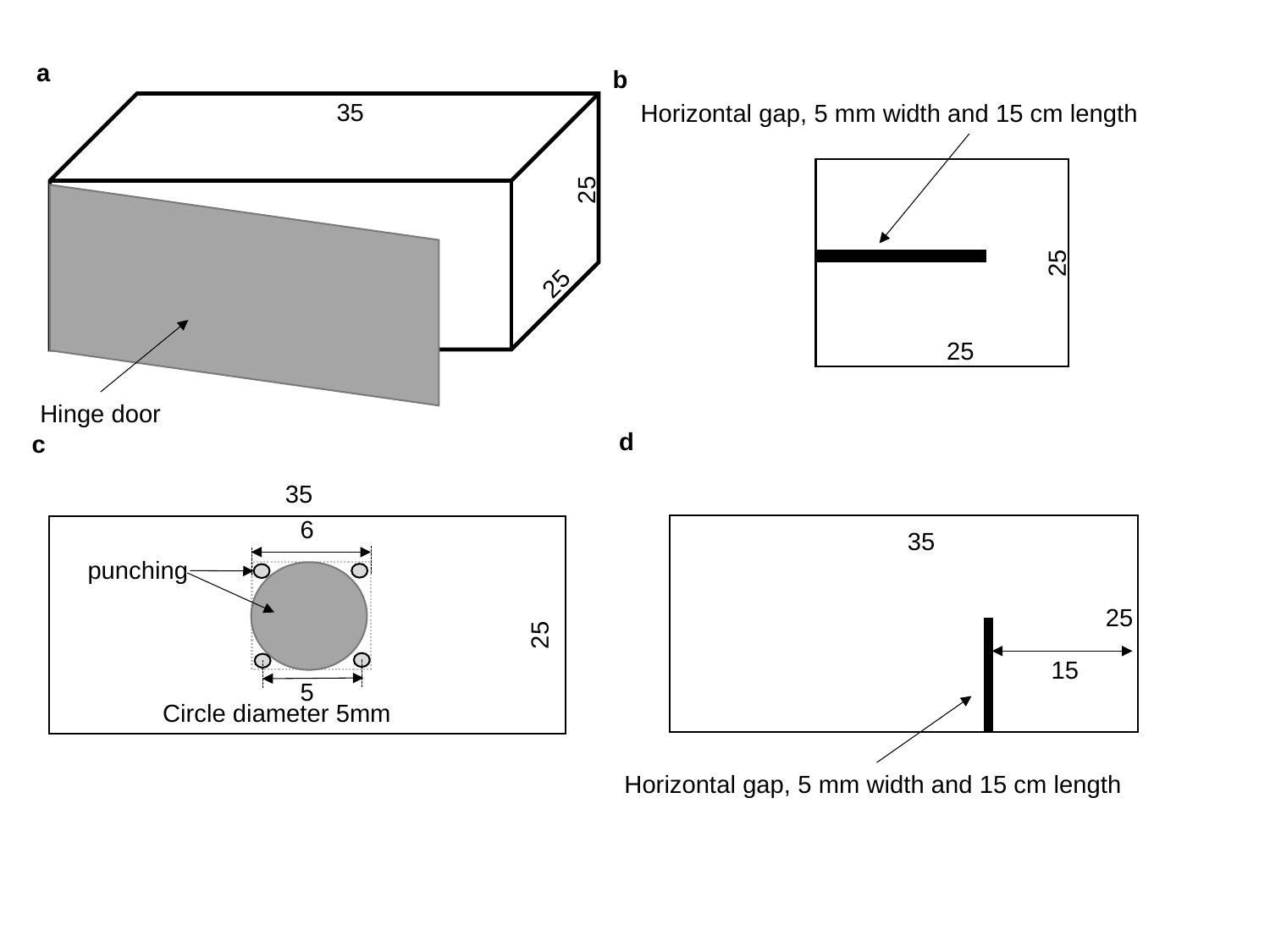

a
b

35

25
25
Hinge door
Horizontal gap, 5 mm width and 15 cm length

25

25

d

c

35
6

punching

25

5
Circle diameter 5mm

35
25

15
Horizontal gap, 5 mm width and 15 cm length